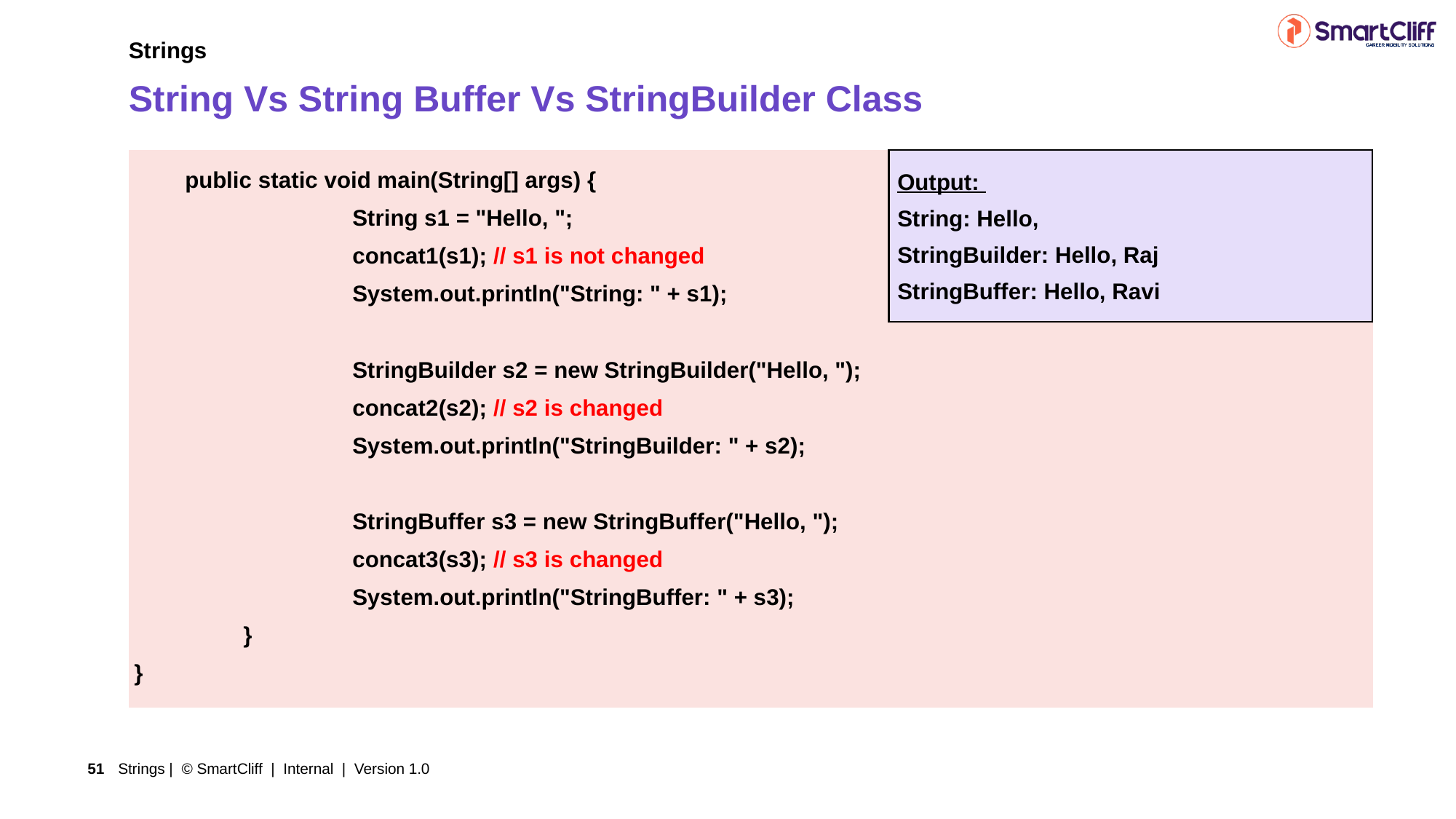

Strings
String Vs String Buffer Vs StringBuilder Class
| public static void main(String[] args) { String s1 = "Hello, "; concat1(s1); // s1 is not changed System.out.println("String: " + s1); StringBuilder s2 = new StringBuilder("Hello, "); concat2(s2); // s2 is changed System.out.println("StringBuilder: " + s2); StringBuffer s3 = new StringBuffer("Hello, "); concat3(s3); // s3 is changed System.out.println("StringBuffer: " + s3); } } |
| --- |
Output:
String: Hello,
StringBuilder: Hello, Raj
StringBuffer: Hello, Ravi
Strings |  © SmartCliff  |  Internal  |  Version 1.0
51